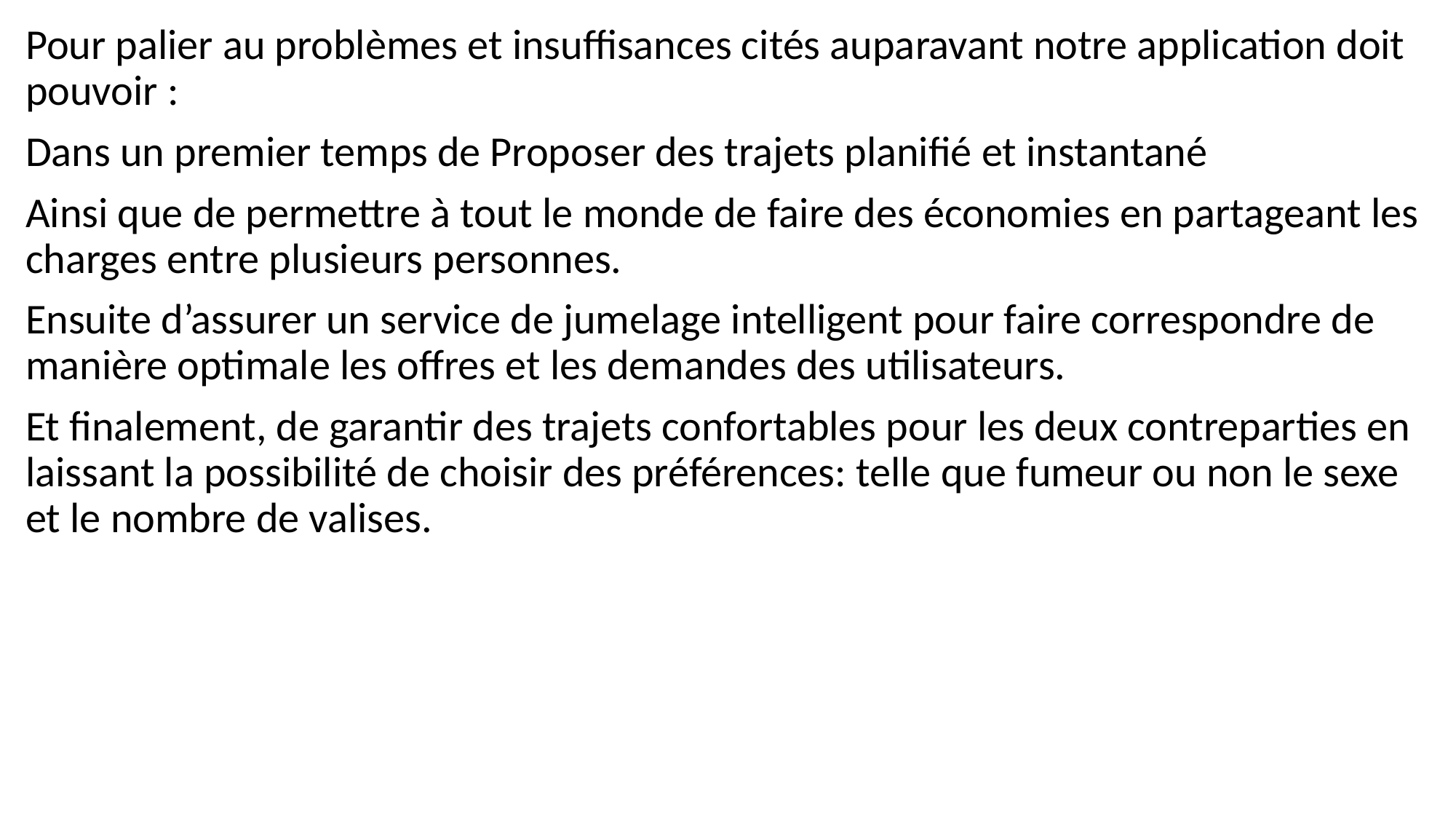

Pour palier au problèmes et insuffisances cités auparavant notre application doit pouvoir :
Dans un premier temps de Proposer des trajets planifié et instantané
Ainsi que de permettre à tout le monde de faire des économies en partageant les charges entre plusieurs personnes.
Ensuite d’assurer un service de jumelage intelligent pour faire correspondre de manière optimale les offres et les demandes des utilisateurs.
Et finalement, de garantir des trajets confortables pour les deux contreparties en laissant la possibilité de choisir des préférences: telle que fumeur ou non le sexe et le nombre de valises.